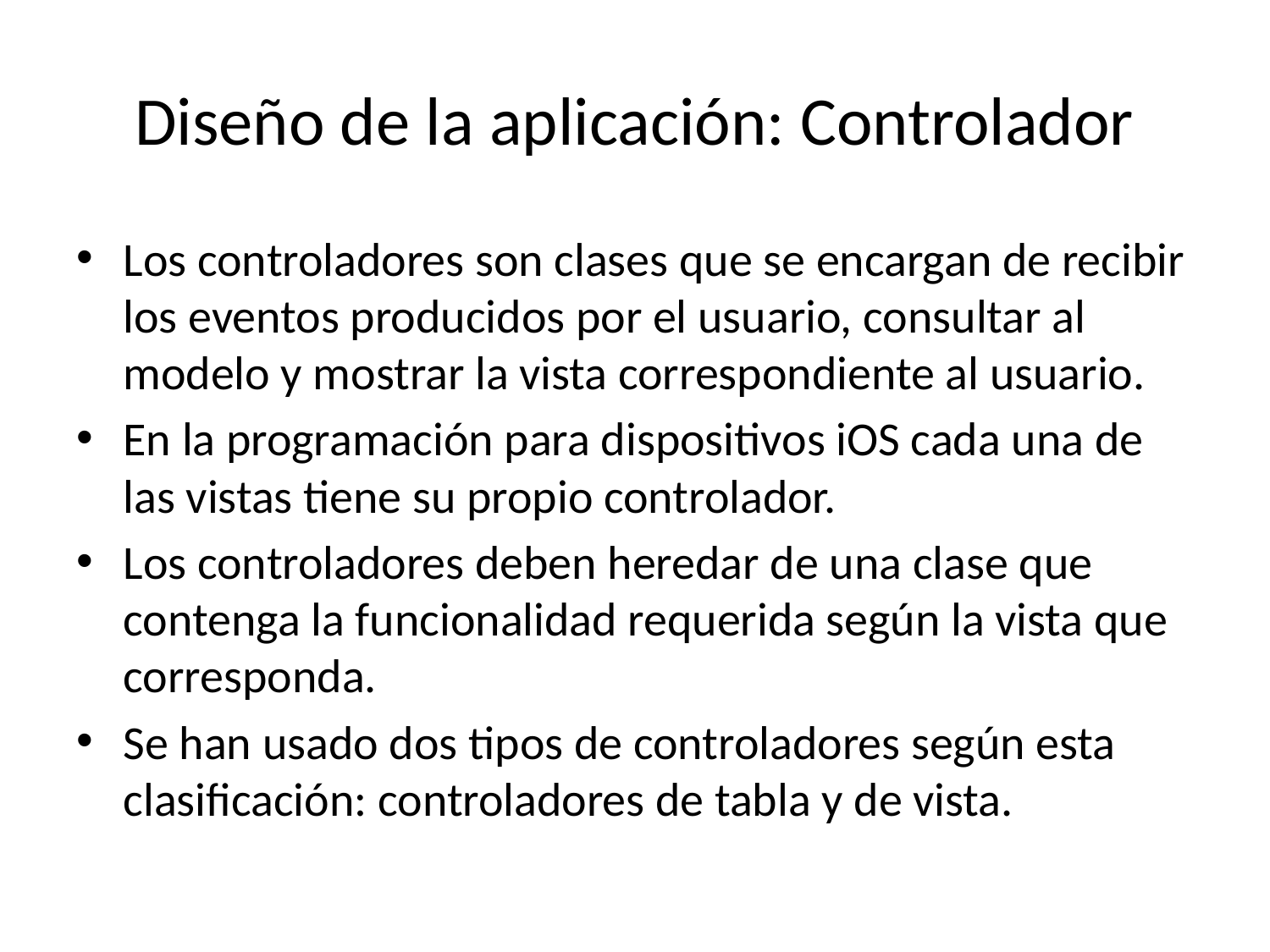

# Diseño de la aplicación: Controlador
Los controladores son clases que se encargan de recibir los eventos producidos por el usuario, consultar al modelo y mostrar la vista correspondiente al usuario.
En la programación para dispositivos iOS cada una de las vistas tiene su propio controlador.
Los controladores deben heredar de una clase que contenga la funcionalidad requerida según la vista que corresponda.
Se han usado dos tipos de controladores según esta clasificación: controladores de tabla y de vista.